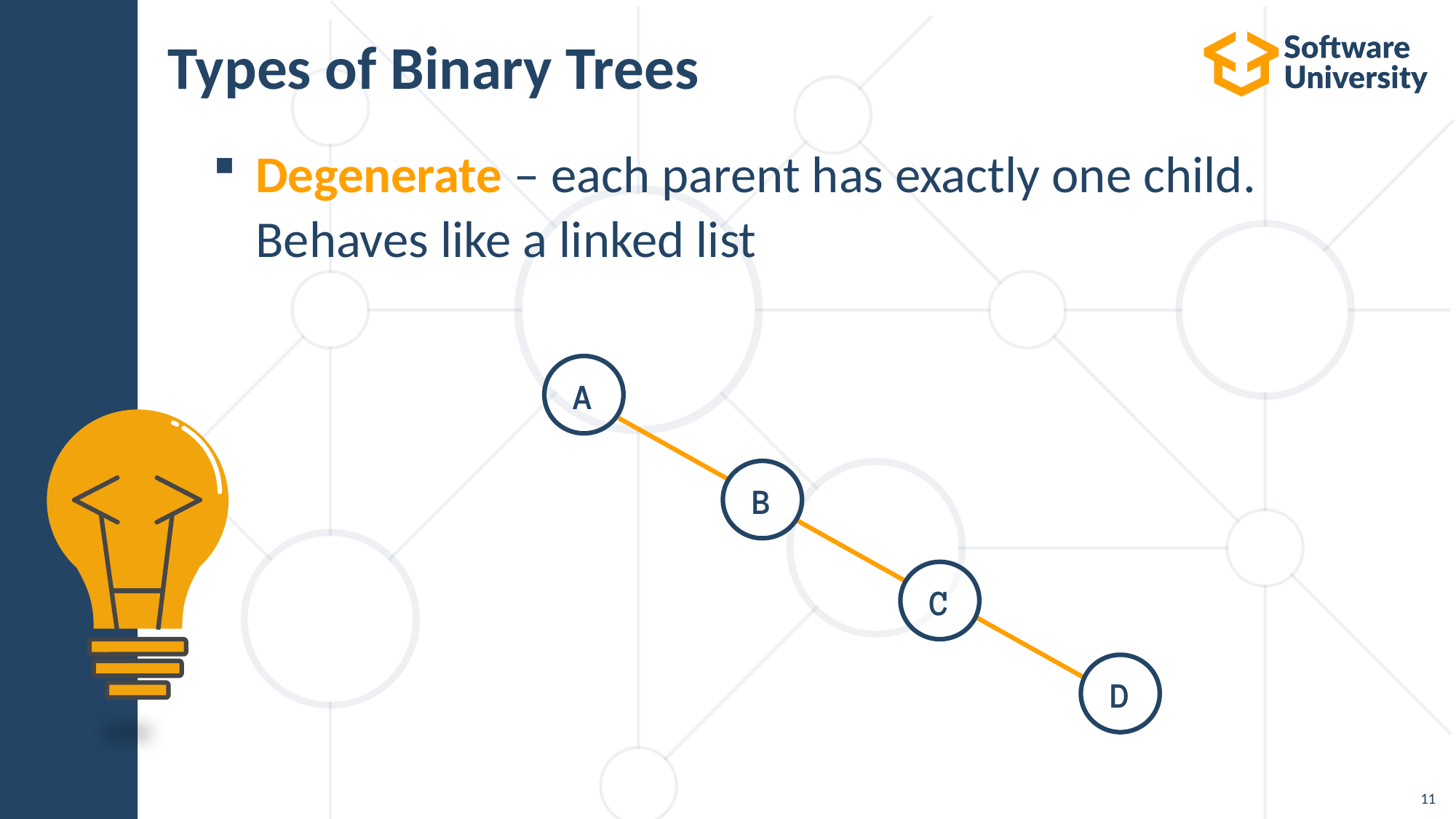

11
# Types of Binary Trees
Degenerate – each parent has exactly one child. Behaves like a linked list
A

B

C

D